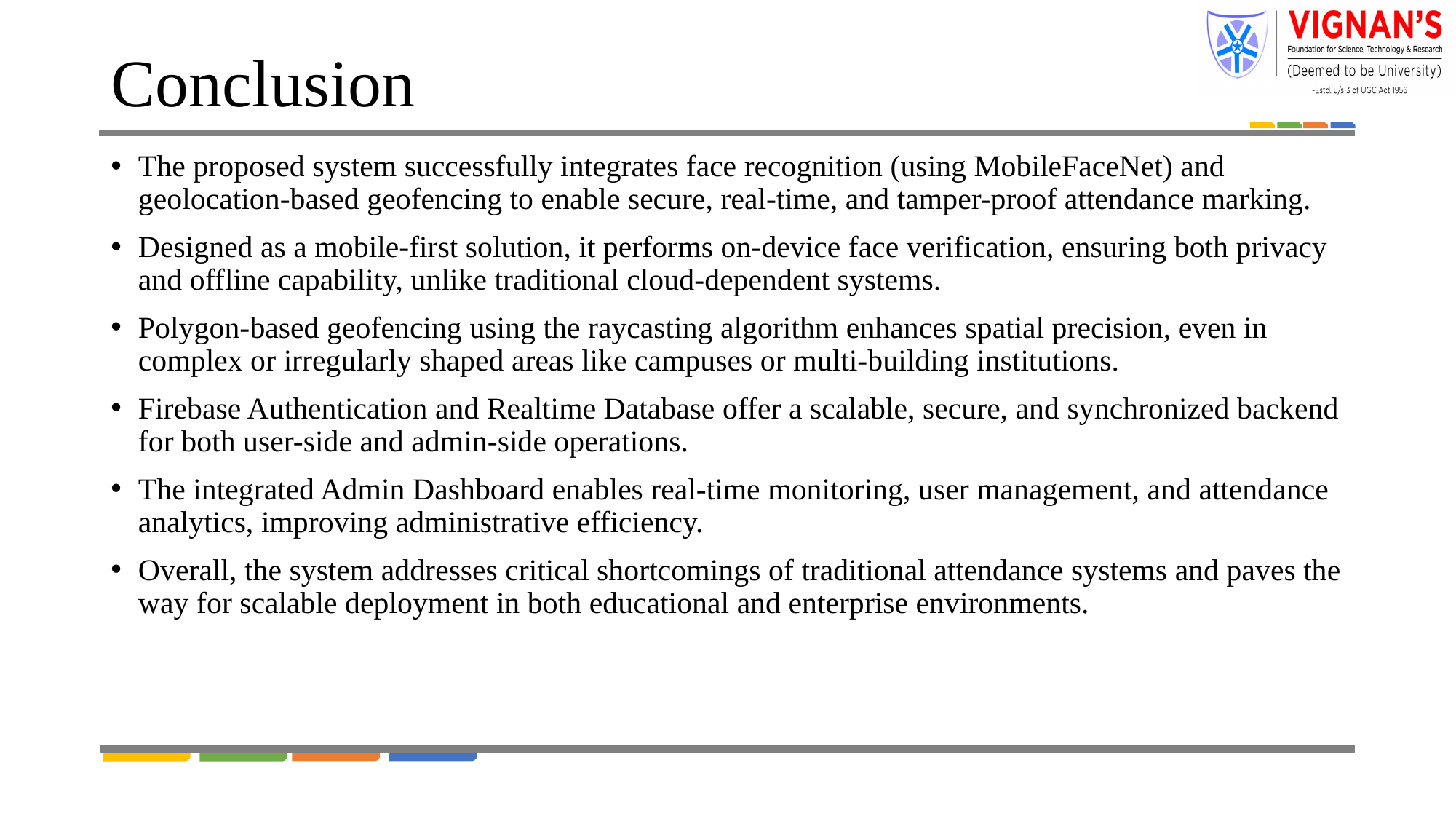

# Conclusion
The proposed system successfully integrates face recognition (using MobileFaceNet) and geolocation-based geofencing to enable secure, real-time, and tamper-proof attendance marking.
Designed as a mobile-first solution, it performs on-device face verification, ensuring both privacy and offline capability, unlike traditional cloud-dependent systems.
Polygon-based geofencing using the raycasting algorithm enhances spatial precision, even in complex or irregularly shaped areas like campuses or multi-building institutions.
Firebase Authentication and Realtime Database offer a scalable, secure, and synchronized backend for both user-side and admin-side operations.
The integrated Admin Dashboard enables real-time monitoring, user management, and attendance analytics, improving administrative efficiency.
Overall, the system addresses critical shortcomings of traditional attendance systems and paves the way for scalable deployment in both educational and enterprise environments.